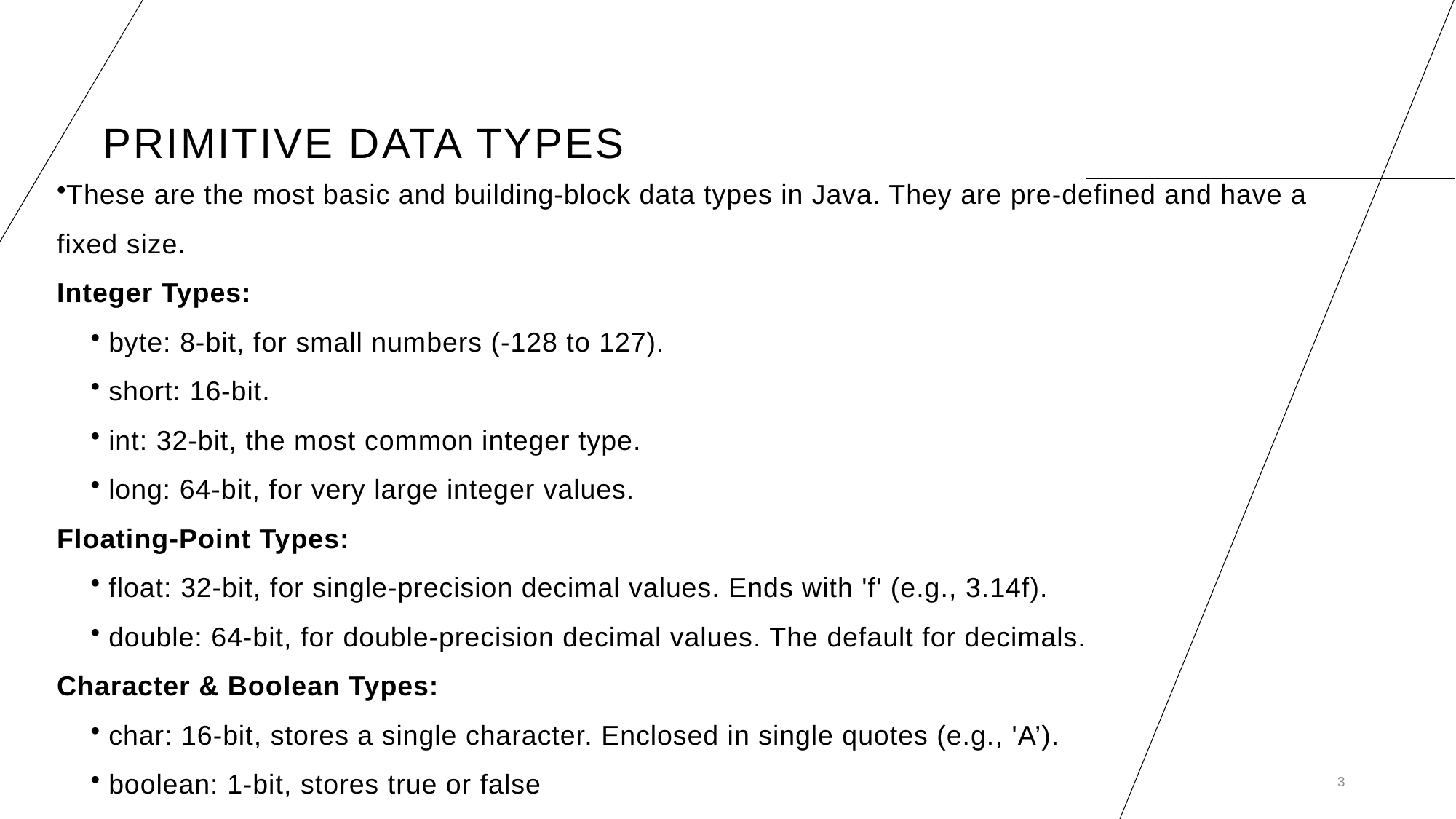

# Primitive Data Types
These are the most basic and building-block data types in Java. They are pre-defined and have a fixed size.
Integer Types:
 byte: 8-bit, for small numbers (-128 to 127).
 short: 16-bit.
 int: 32-bit, the most common integer type.
 long: 64-bit, for very large integer values.
Floating-Point Types:
 float: 32-bit, for single-precision decimal values. Ends with 'f' (e.g., 3.14f).
 double: 64-bit, for double-precision decimal values. The default for decimals.
Character & Boolean Types:
 char: 16-bit, stores a single character. Enclosed in single quotes (e.g., 'A’).
 boolean: 1-bit, stores true or false

3